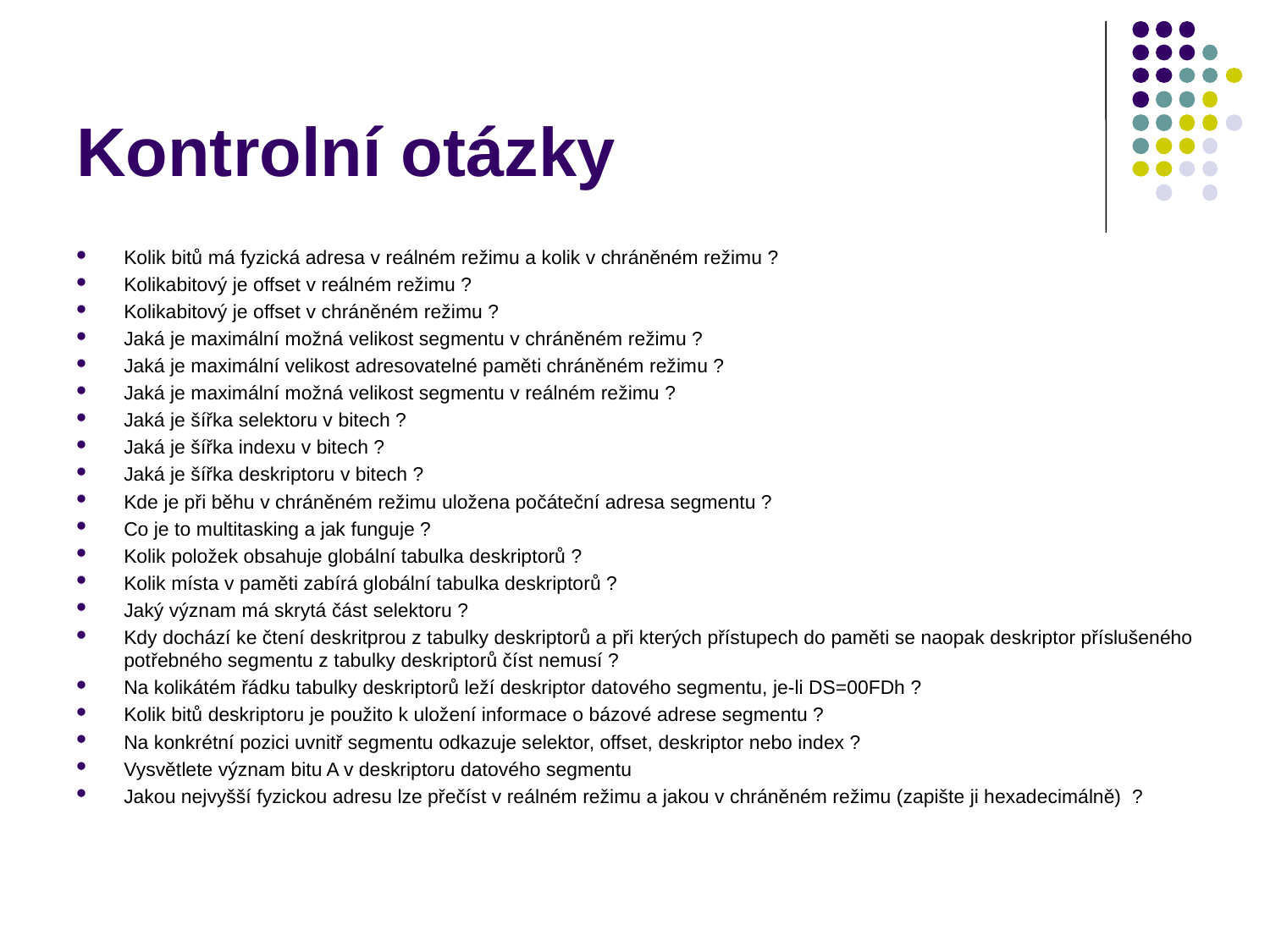

# Kontrolní otázky
Kolik bitů má fyzická adresa v reálném režimu a kolik v chráněném režimu ?
Kolikabitový je offset v reálném režimu ?
Kolikabitový je offset v chráněném režimu ?
Jaká je maximální možná velikost segmentu v chráněném režimu ?
Jaká je maximální velikost adresovatelné paměti chráněném režimu ?
Jaká je maximální možná velikost segmentu v reálném režimu ?
Jaká je šířka selektoru v bitech ?
Jaká je šířka indexu v bitech ?
Jaká je šířka deskriptoru v bitech ?
Kde je při běhu v chráněném režimu uložena počáteční adresa segmentu ?
Co je to multitasking a jak funguje ?
Kolik položek obsahuje globální tabulka deskriptorů ?
Kolik místa v paměti zabírá globální tabulka deskriptorů ?
Jaký význam má skrytá část selektoru ?
Kdy dochází ke čtení deskritprou z tabulky deskriptorů a při kterých přístupech do paměti se naopak deskriptor příslušeného potřebného segmentu z tabulky deskriptorů číst nemusí ?
Na kolikátém řádku tabulky deskriptorů leží deskriptor datového segmentu, je-li DS=00FDh ?
Kolik bitů deskriptoru je použito k uložení informace o bázové adrese segmentu ?
Na konkrétní pozici uvnitř segmentu odkazuje selektor, offset, deskriptor nebo index ?
Vysvětlete význam bitu A v deskriptoru datového segmentu
Jakou nejvyšší fyzickou adresu lze přečíst v reálném režimu a jakou v chráněném režimu (zapište ji hexadecimálně)  ?